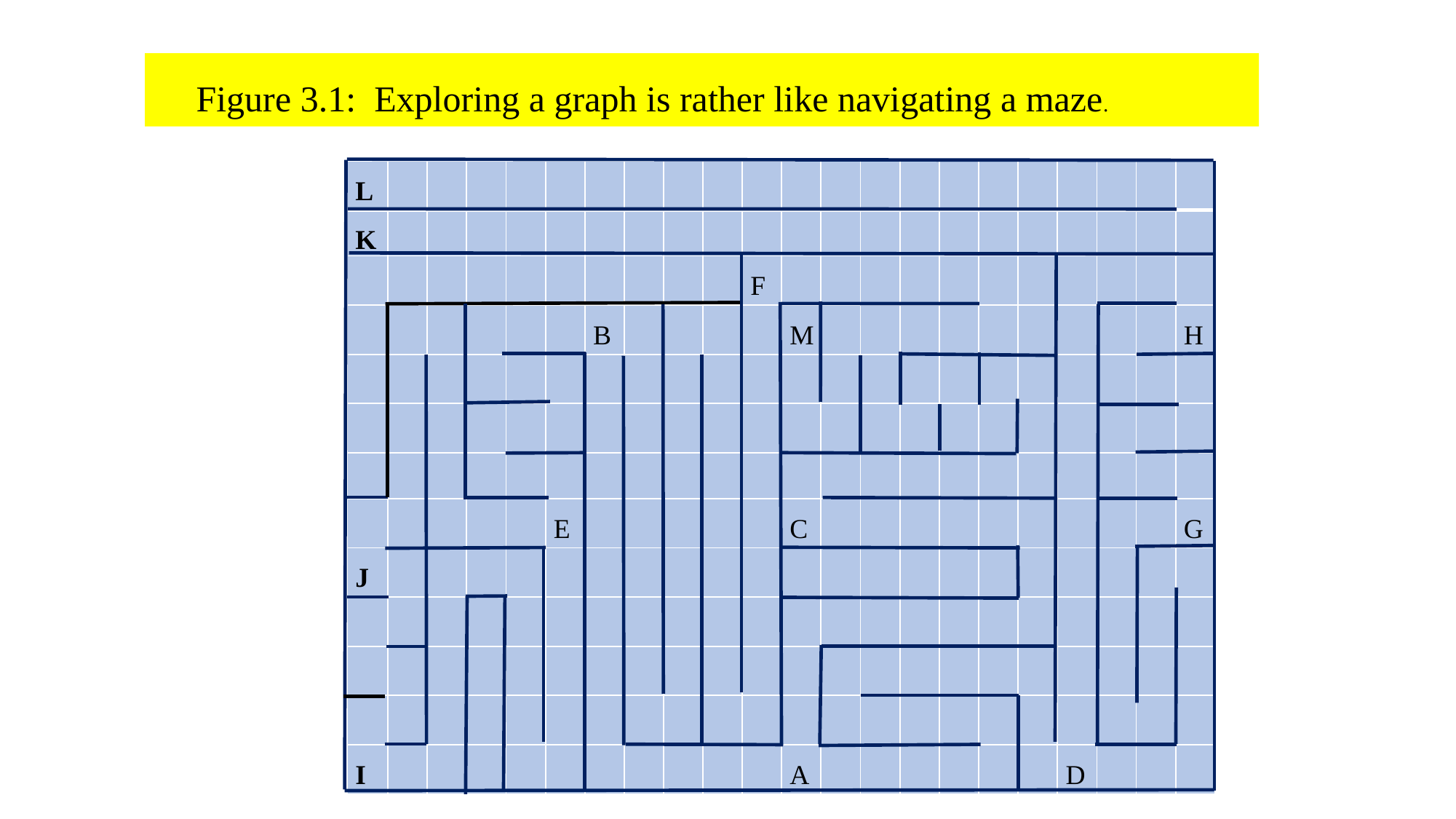

Figure 3.1:  Exploring a graph is rather like navigating a maze.
| L |  |  |  |  |  |  |  |  |  |  |  |  |  |  |  |  |  |  |  |  |  |
| --- | --- | --- | --- | --- | --- | --- | --- | --- | --- | --- | --- | --- | --- | --- | --- | --- | --- | --- | --- | --- | --- |
| K |  |  |  |  |  |  |  |  |  |  |  |  |  |  |  |  |  |  |  |  |  |
|  |  |  |  |  |  |  |  |  |  | F |  |  |  |  |  |  |  |  |  |  |  |
|  |  |  |  |  |  | B |  |  |  |  | M |  |  |  |  |  |  |  |  |  | H |
|  |  |  |  |  |  |  |  |  |  |  |  |  |  |  |  |  |  |  |  |  |  |
|  |  |  |  |  |  |  |  |  |  |  |  |  |  |  |  |  |  |  |  |  |  |
|  |  |  |  |  |  |  |  |  |  |  |  |  |  |  |  |  |  |  |  |  |  |
|  |  |  |  |  | E |  |  |  |  |  | C |  |  |  |  |  |  |  |  |  | G |
| J |  |  |  |  |  |  |  |  |  |  |  |  |  |  |  |  |  |  |  |  |  |
|  |  |  |  |  |  |  |  |  |  |  |  |  |  |  |  |  |  |  |  |  |  |
|  |  |  |  |  |  |  |  |  |  |  |  |  |  |  |  |  |  |  |  |  |  |
|  |  |  |  |  |  |  |  |  |  |  |  |  |  |  |  |  |  |  |  |  |  |
| I |  |  |  |  |  |  |  |  |  |  | A |  |  |  |  |  |  | D |  |  |  |